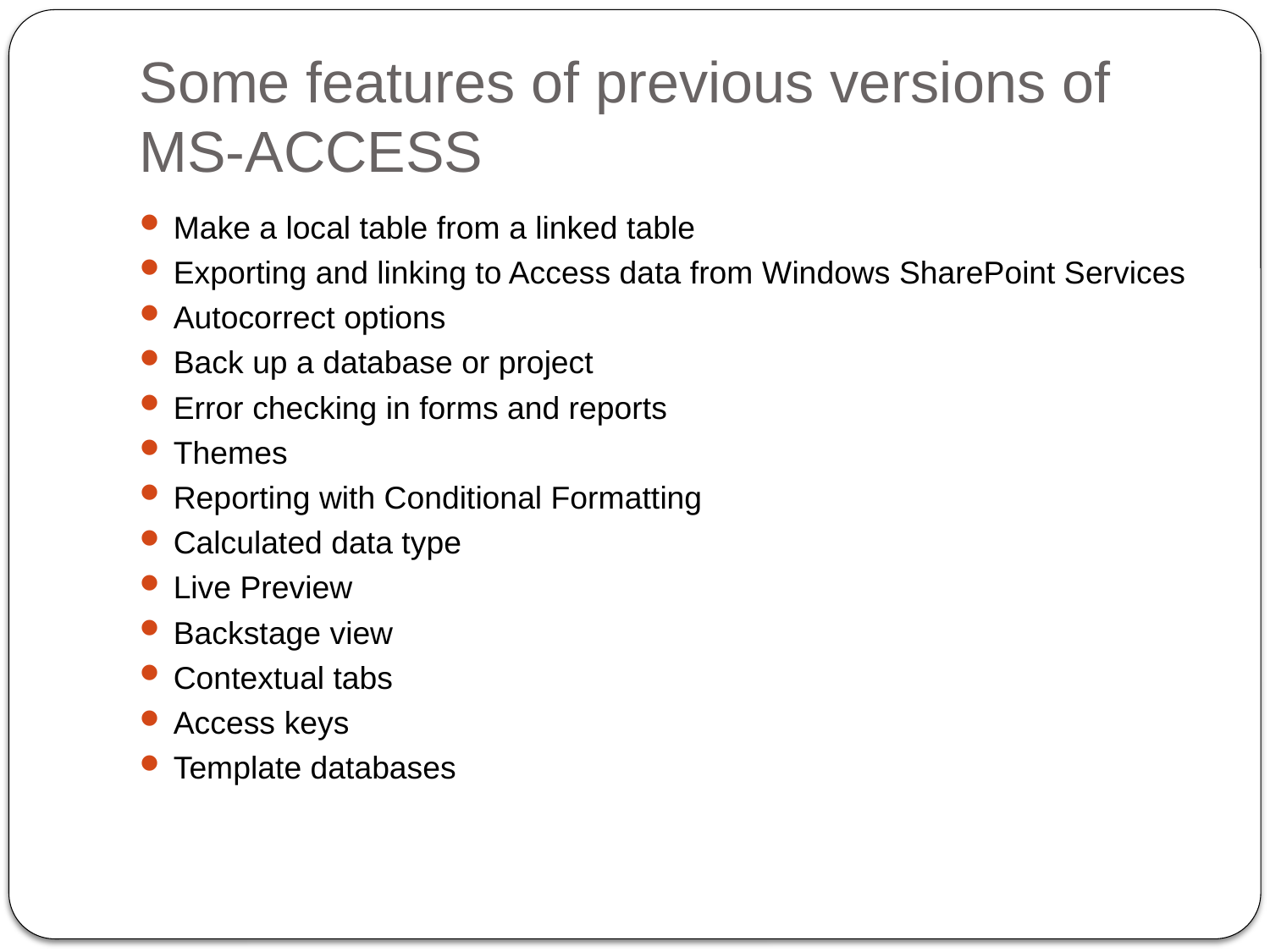

# Some features of previous versions of MS-ACCESS
Make a local table from a linked table
Exporting and linking to Access data from Windows SharePoint Services
Autocorrect options
Back up a database or project
Error checking in forms and reports
Themes
Reporting with Conditional Formatting
Calculated data type
Live Preview
Backstage view
Contextual tabs
Access keys
Template databases